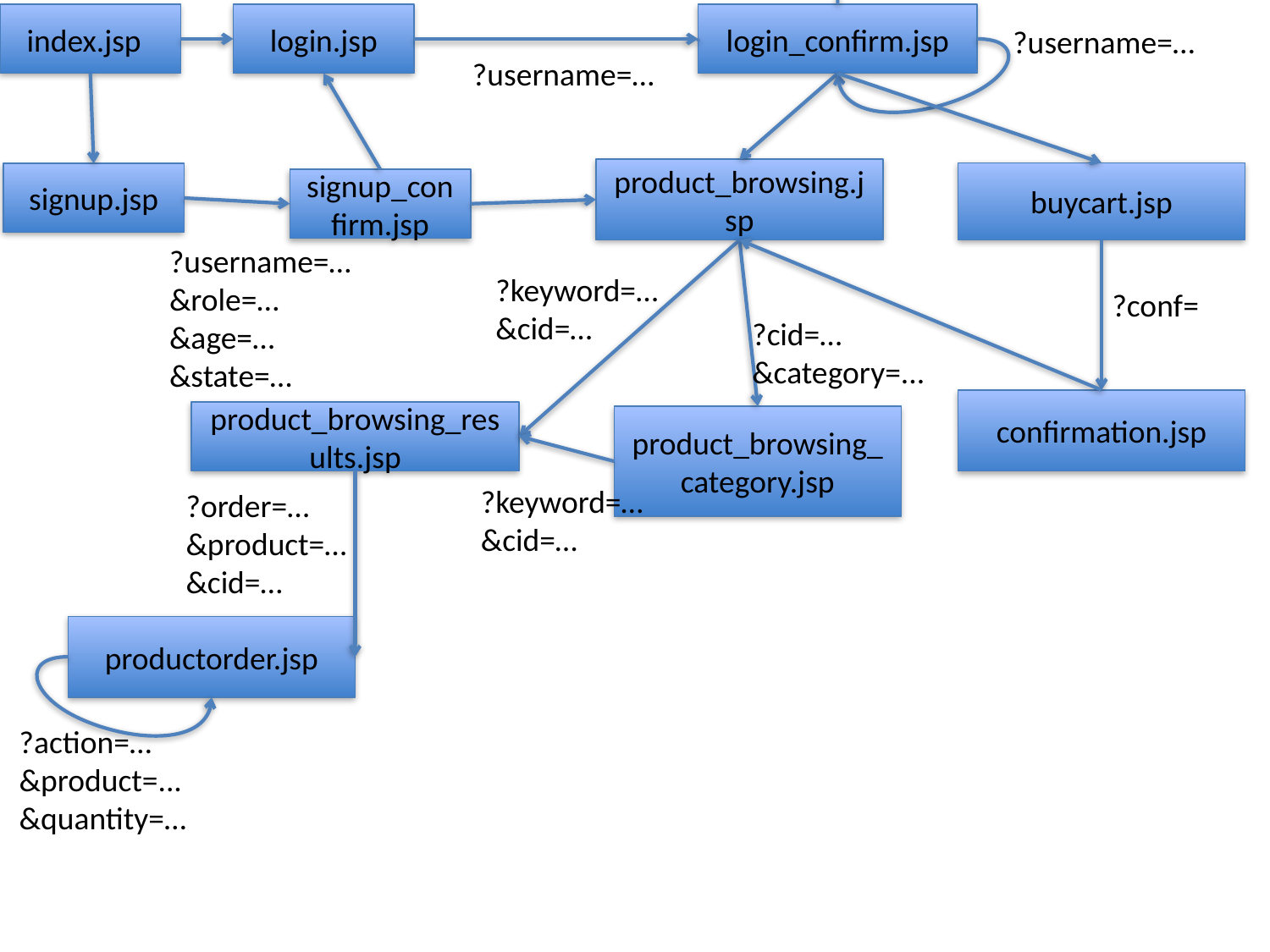

index.jsp
login.jsp
login_confirm.jsp
?username=…
?username=…
product_browsing.jsp
buycart.jsp
signup.jsp
signup_confirm.jsp
?username=…
&role=…
&age=…
&state=…
?keyword=…
&cid=…
?conf=
?cid=…
&category=...
confirmation.jsp
product_browsing_results.jsp
product_browsing_category.jsp
?keyword=…&cid=…
?order=…&product=…&cid=…
productorder.jsp
?action=…&product=...
&quantity=…